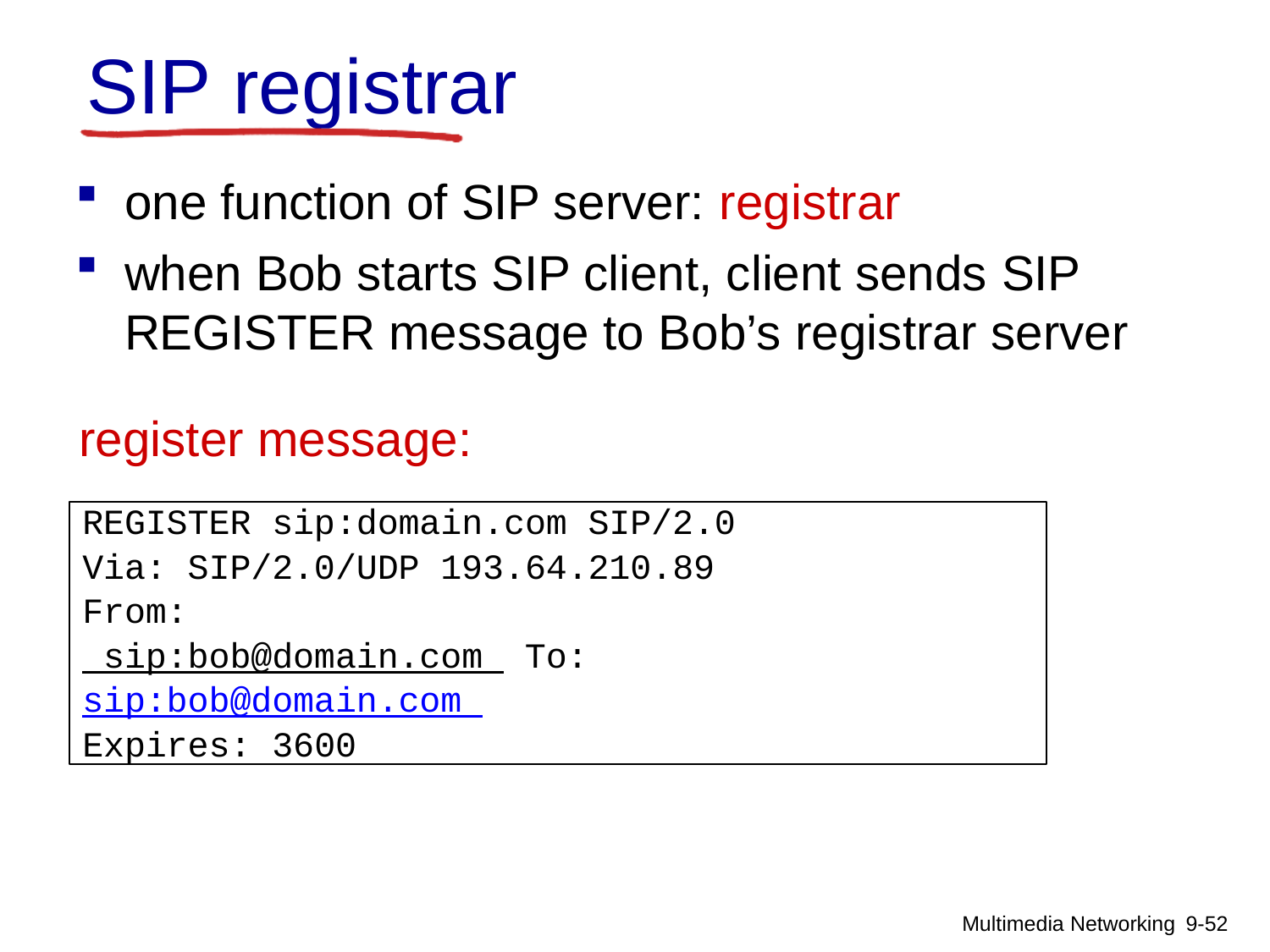

# SIP registrar

one function of SIP server: registrar
when Bob starts SIP client, client sends SIP  REGISTER message to Bob’s registrar server
register message:
REGISTER sip:domain.com SIP/2.0
Via: SIP/2.0/UDP 193.64.210.89
From: sip:bob@domain.com  To: sip:bob@domain.com  Expires: 3600
Multimedia Networking 9-52